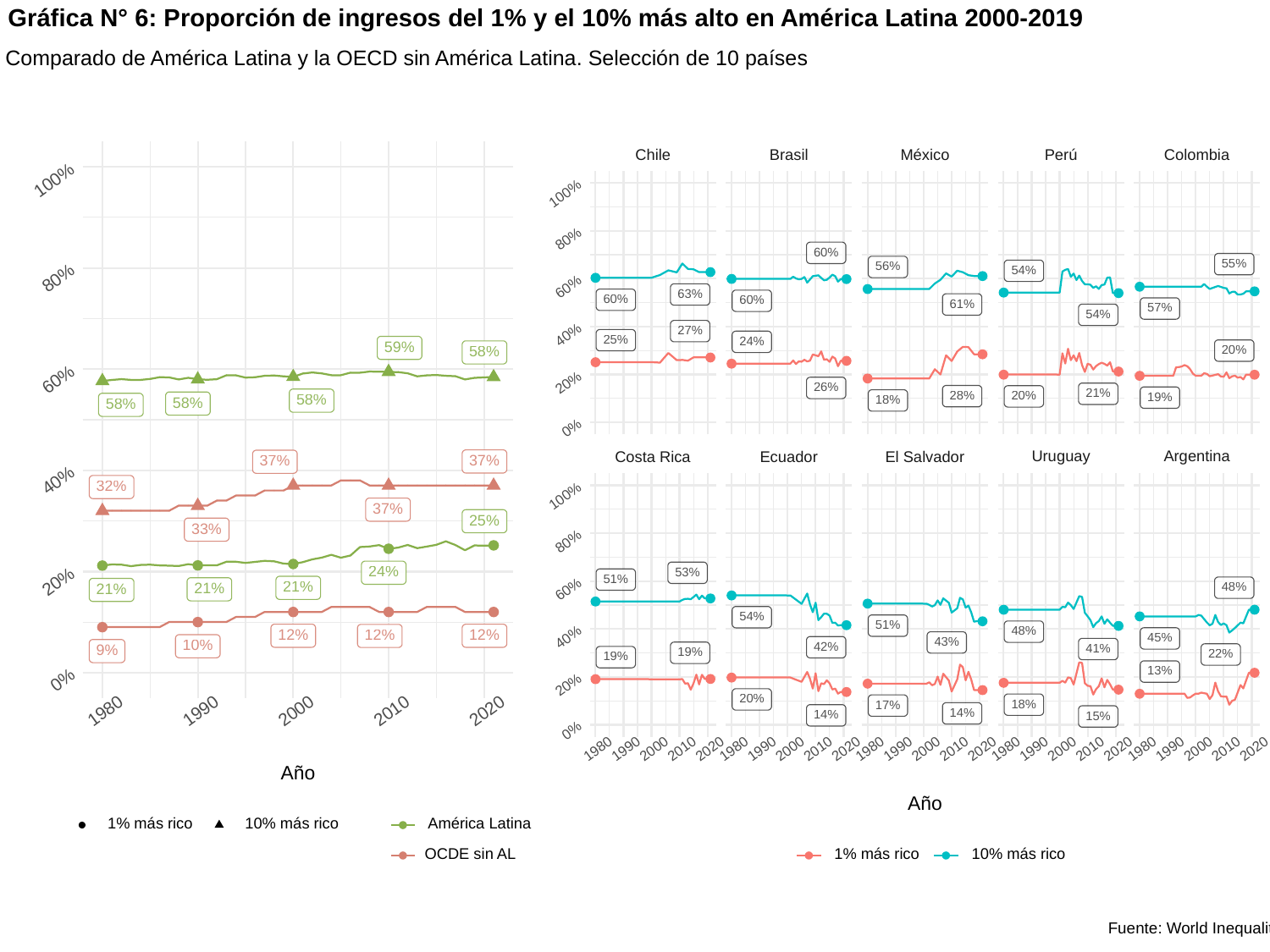

Gráfica N° 6: Proporción de ingresos del 1% y el 10% más alto en América Latina 2000-2019
Comparado de América Latina y la OECD sin América Latina. Selección de 10 países

México
Perú
Chile
Brasil
Colombia

100%

100%

80%

60%

55%

56%

54%

80%

60%

63%

60%
60%

61%

57%

54%

27%

40%

25%

24%

59%
20%
58%

60%

20%

26%

21%

28%
20%

19%

58%
18%
58%

58%

0%
Argentina

Uruguay

Costa Rica
Ecuador
El Salvador
37%
37%

40%

32%

100%

37%

25%

33%

80%

24%
53%

51%
20%

21%
48%
21%
21%
60%

54%

51%

48%

12%
12%
12%

40%
45%

43%

10%

42%

41%
9%

19%
22%
19%

13%

0%

20%

20%

18%

17%

1980
1990
2000
2010
2020

14%
14%
15%

0%
1980
1990
2000
2010
2020
1980
1990
2000
2010
2020
1980
1990
2000
2010
2020
1980
1990
2000
2010
2020
1980
1990
2000
2010
2020

Año

Año
1% más rico
10% más rico
América Latina

1% más rico
10% más rico
OCDE sin AL

Fuente: World Inequality Database